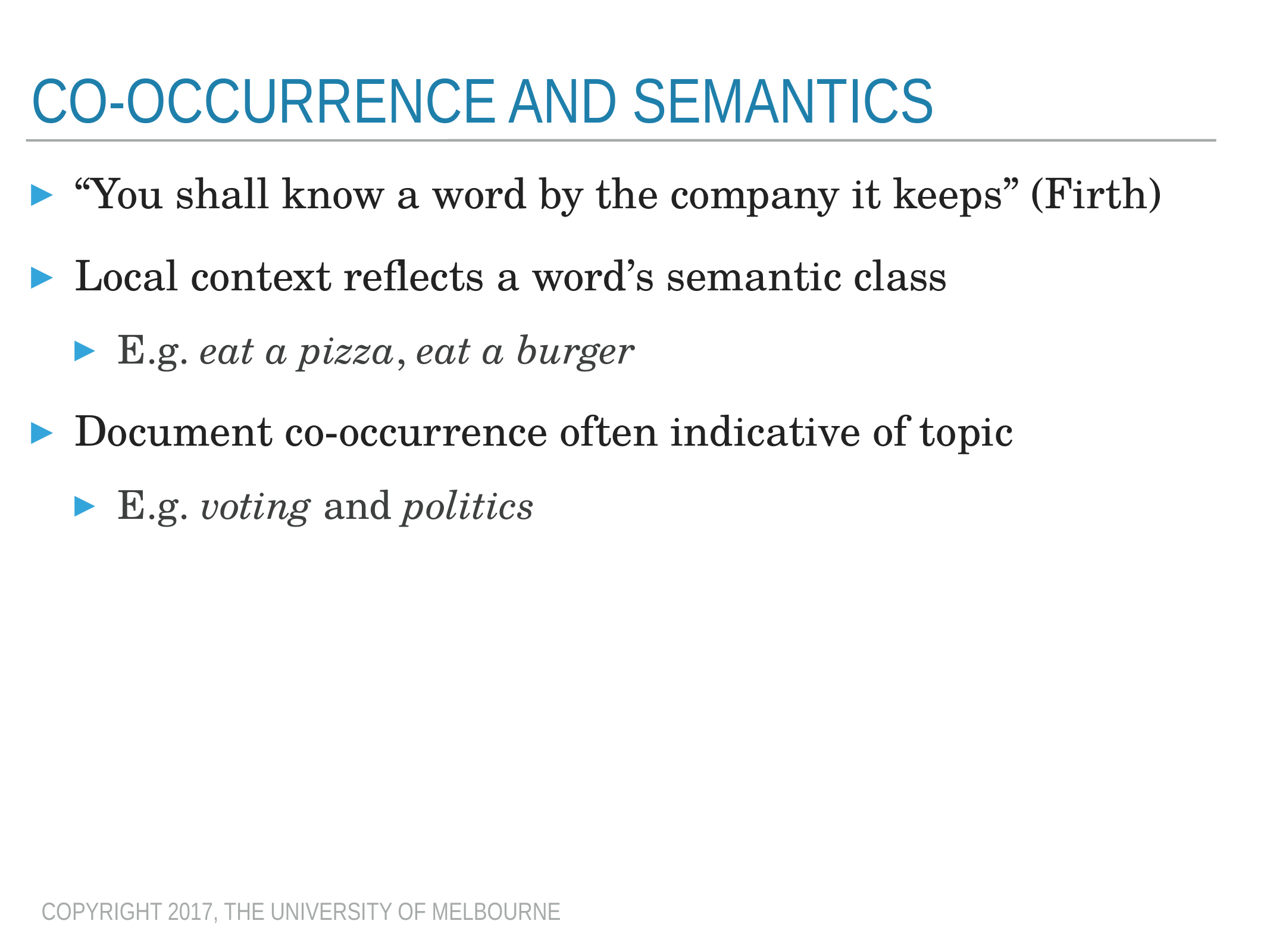

# co-occurrence and semantics
“You shall know a word by the company it keeps” (Firth)
Local context reflects a word’s semantic class
E.g. eat a pizza, eat a burger
Document co-occurrence often indicative of topic
E.g. voting and politics